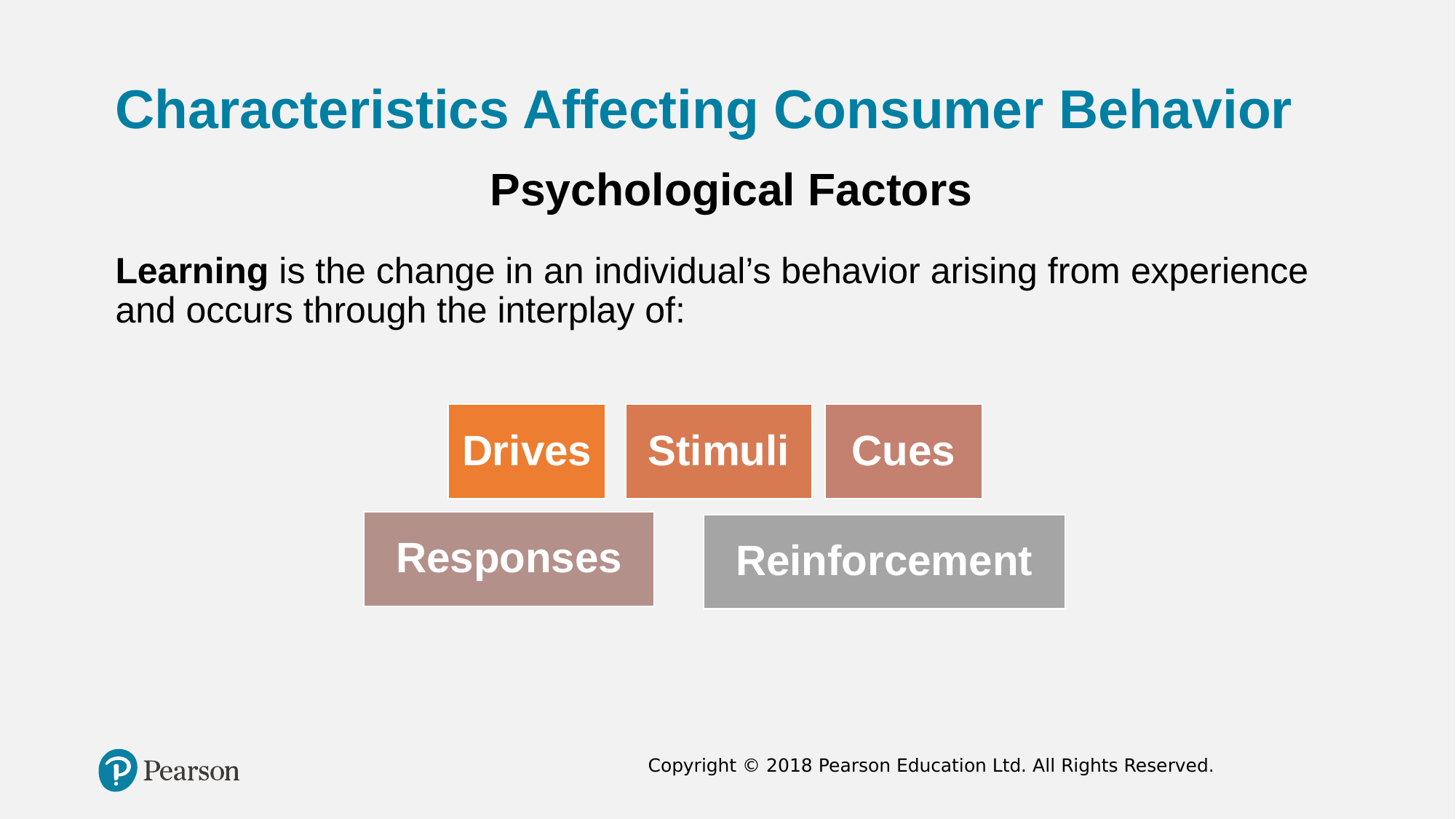

# Characteristics Affecting Consumer Behavior
Psychological Factors

Learning is the change in an individual’s behavior arising from experience and occurs through the interplay of:

Drives
Stimuli
Cues
Responses
Reinforcement